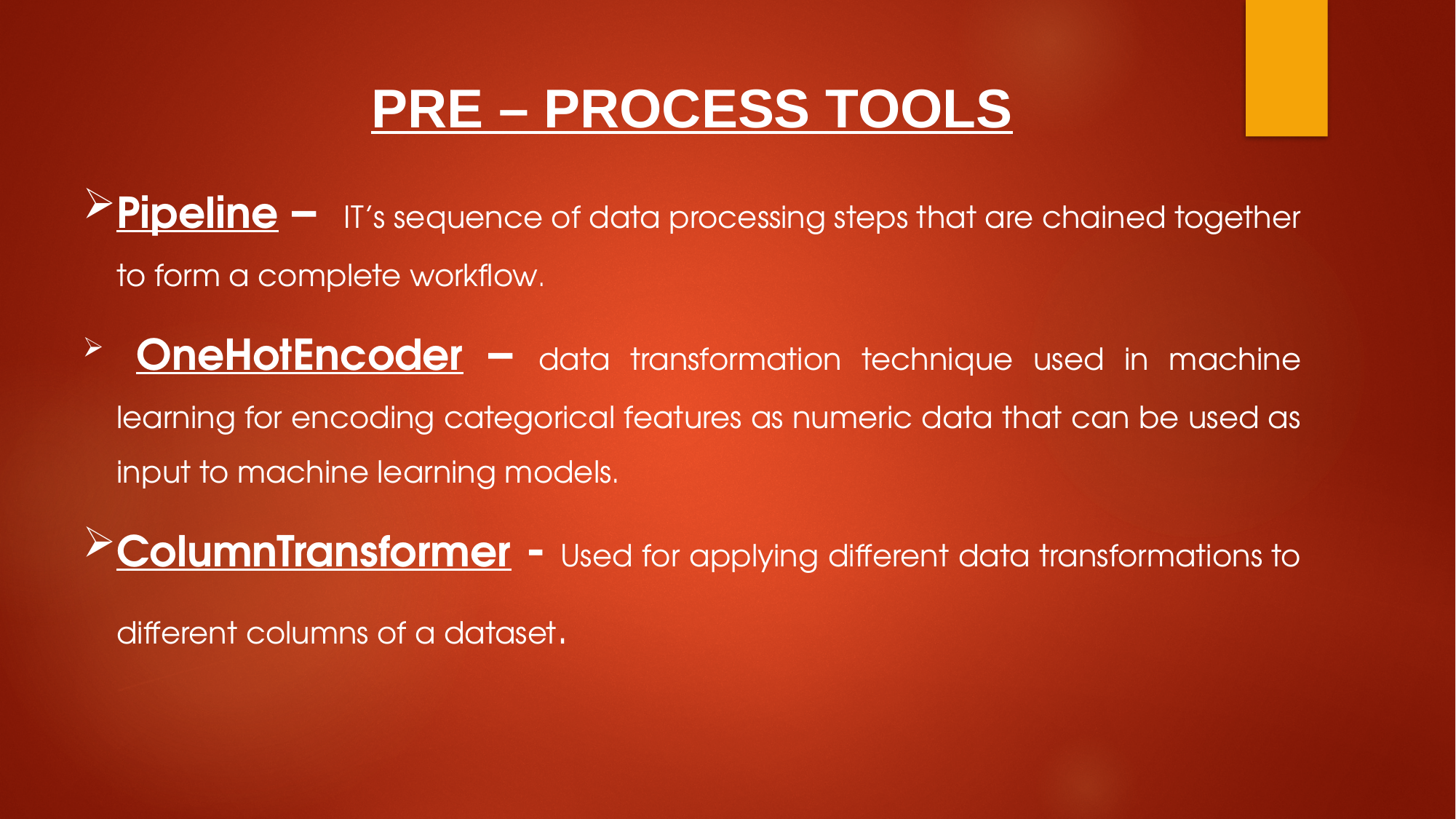

PRE – PROCESS TOOLS
Pipeline –  IT’s sequence of data processing steps that are chained together to form a complete workflow.
 OneHotEncoder – data transformation technique used in machine learning for encoding categorical features as numeric data that can be used as input to machine learning models.
ColumnTransformer - Used for applying different data transformations to different columns of a dataset.